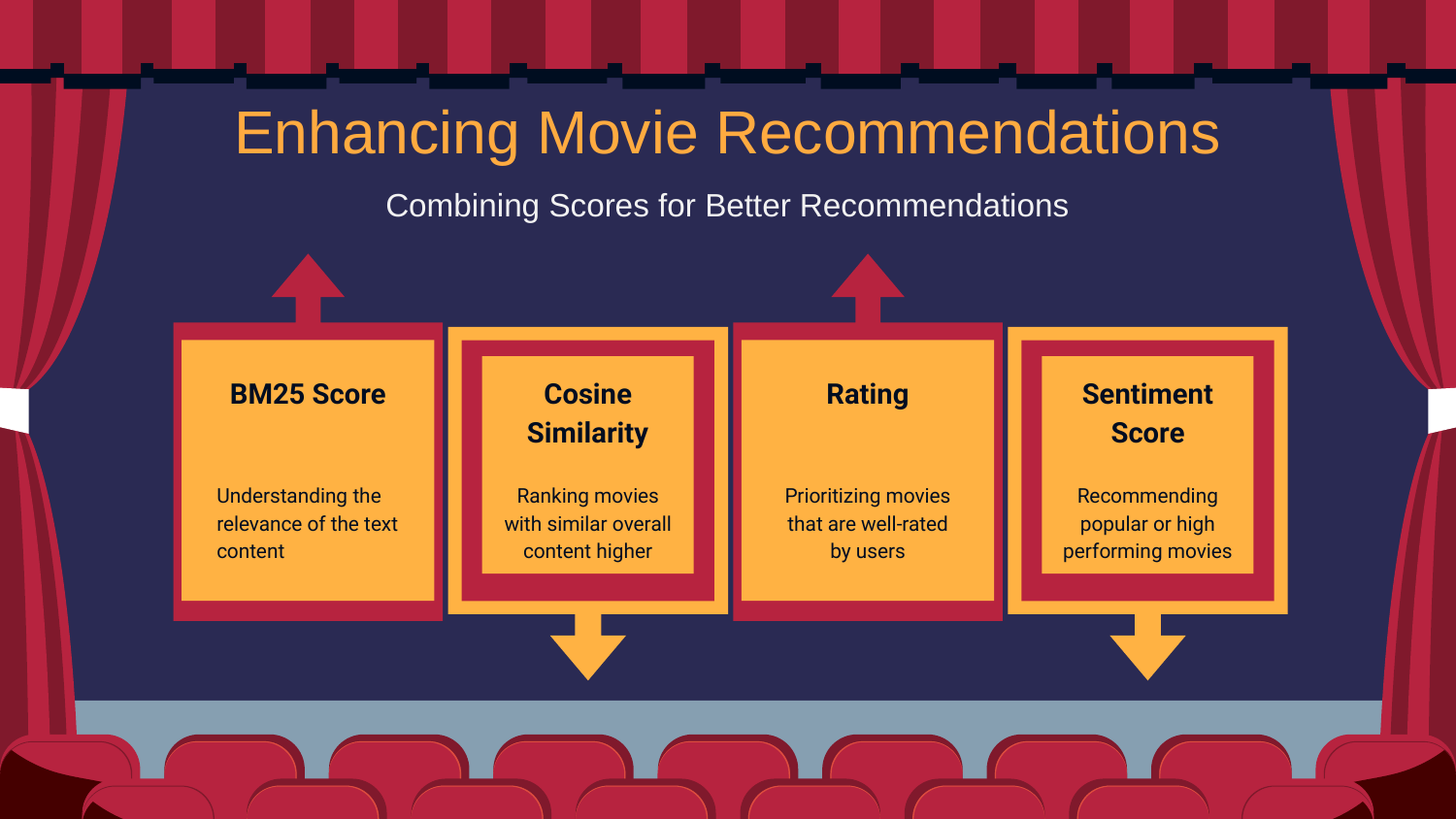

# Enhancing Movie Recommendations

Combining Scores for Better Recommendations

BM25 Score

Understanding the relevance of the text content

Rating

Prioritizing movies that are well-rated by users

Cosine Similarity

Ranking movies with similar overall content higher

Sentiment Score

Recommending popular or high performing movies